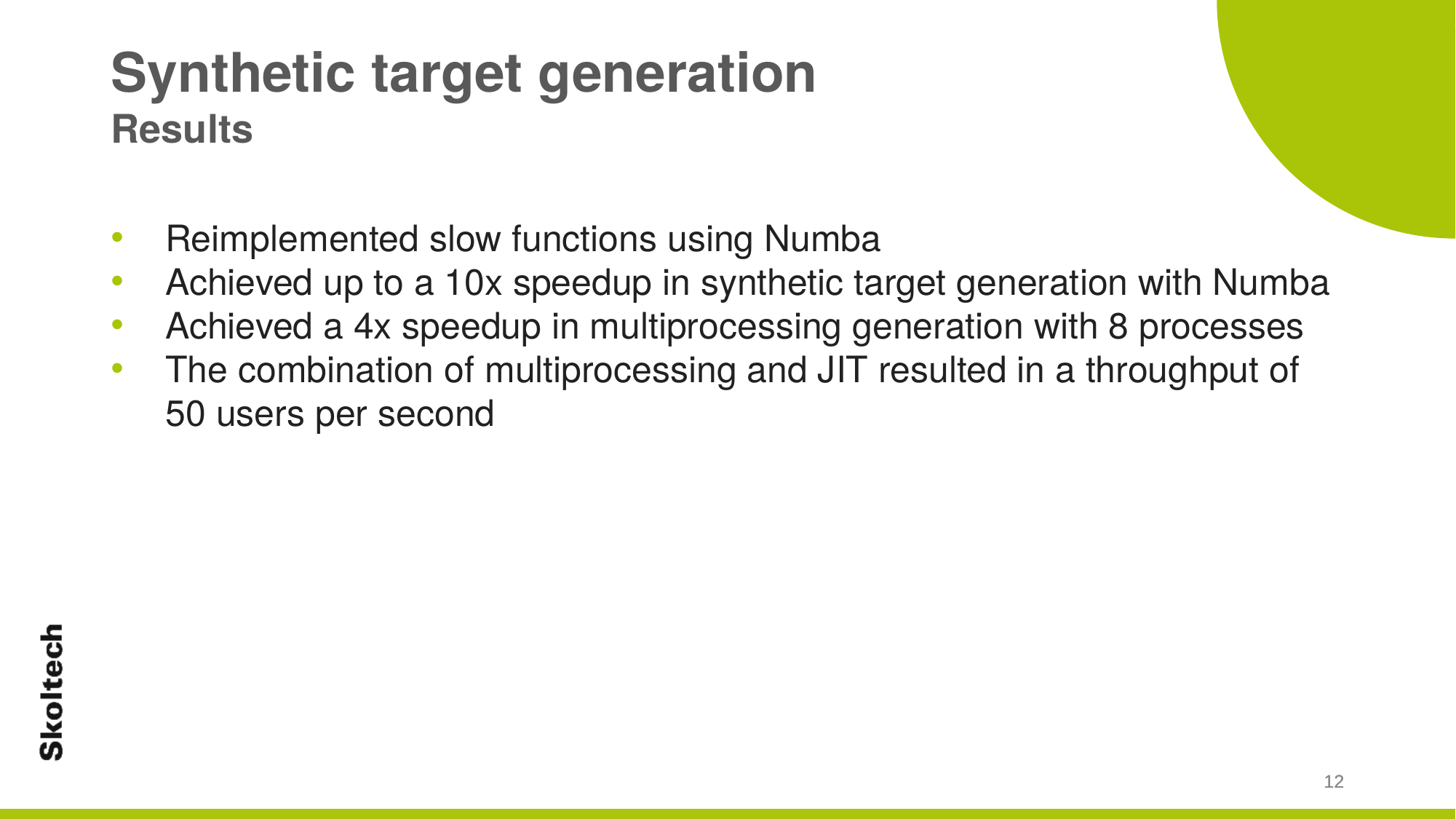

# Synthetic target generation Results
Reimplemented slow functions using Numba
Achieved up to a 10x speedup in synthetic target generation with Numba
Achieved a 4x speedup in multiprocessing generation with 8 processes
The combination of multiprocessing and JIT resulted in a throughput of 50 users per second

12
12